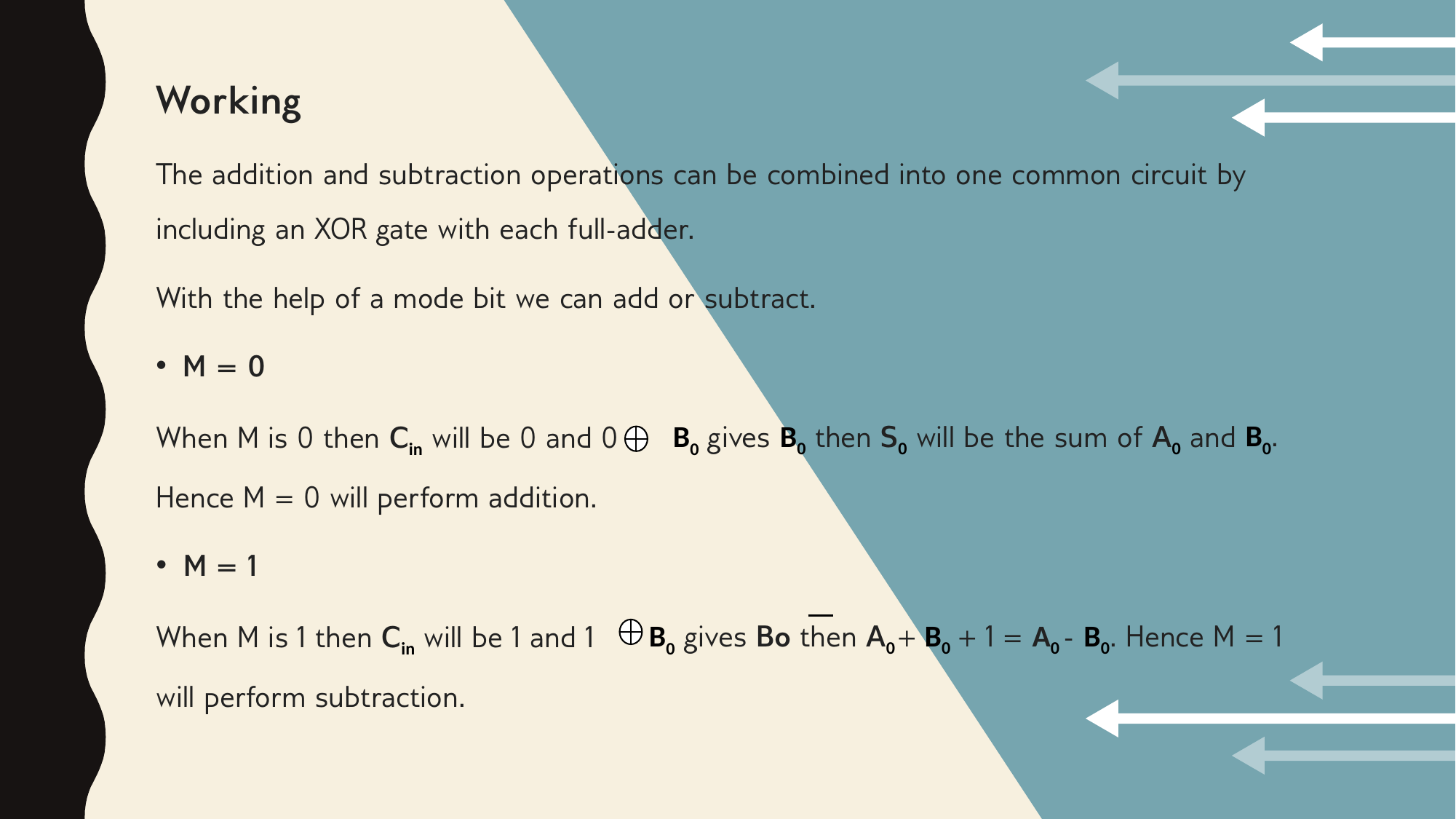

Working
The addition and subtraction operations can be combined into one common circuit by including an XOR gate with each full-adder.
With the help of a mode bit we can add or subtract.
M = 0
When M is 0 then Cin will be 0 and 0      B0 gives B0 then S0 will be the sum of A0 and B0. Hence M = 0 will perform addition.
M = 1
When M is 1 then Cin will be 1 and 1      B0 gives Bo then A0 + B0 + 1 = A0 - B0. Hence M = 1 will perform subtraction.